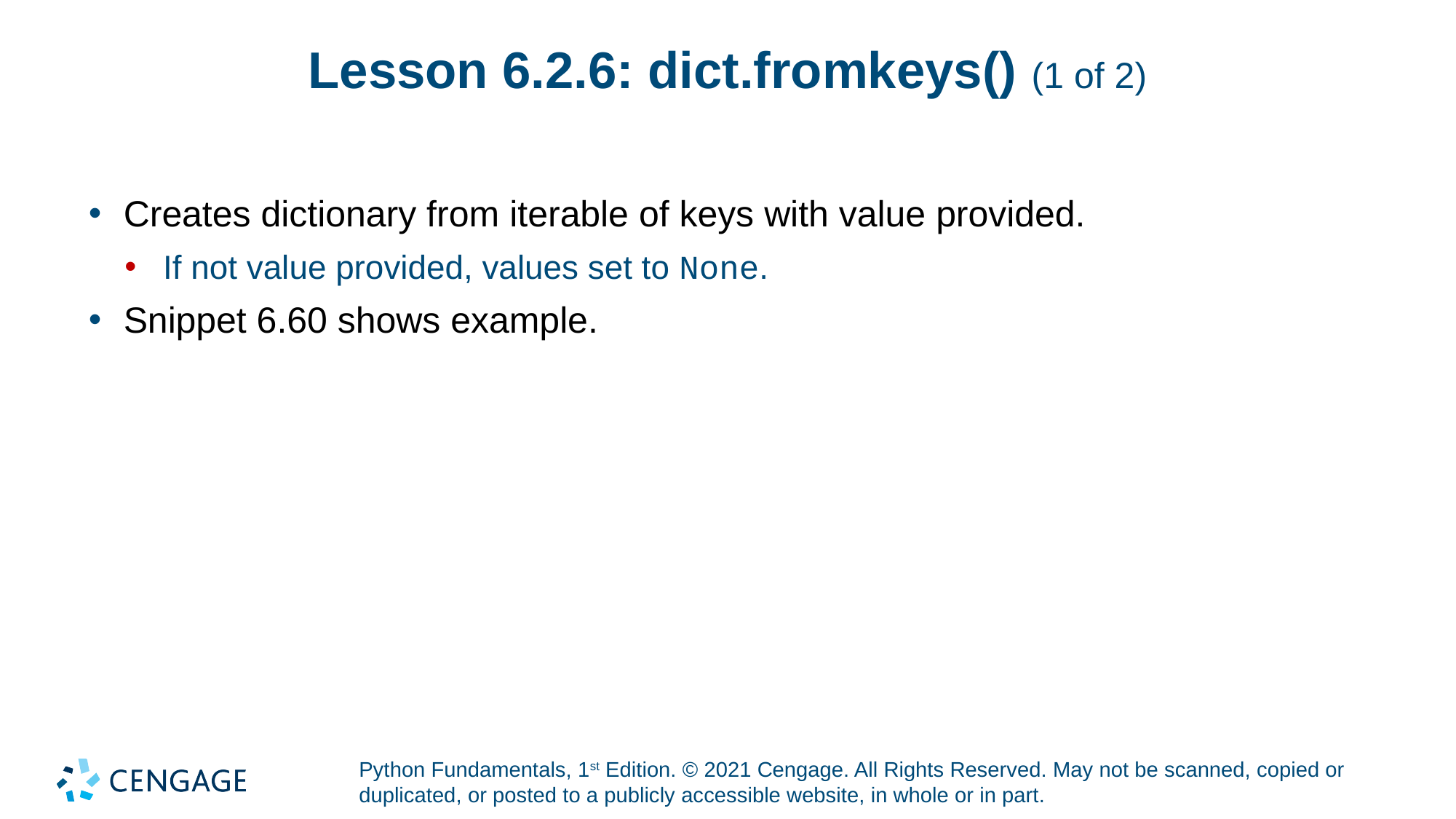

# Lesson 6.2.6: dict.fromkeys() (1 of 2)
Creates dictionary from iterable of keys with value provided.
If not value provided, values set to None.
Snippet 6.60 shows example.